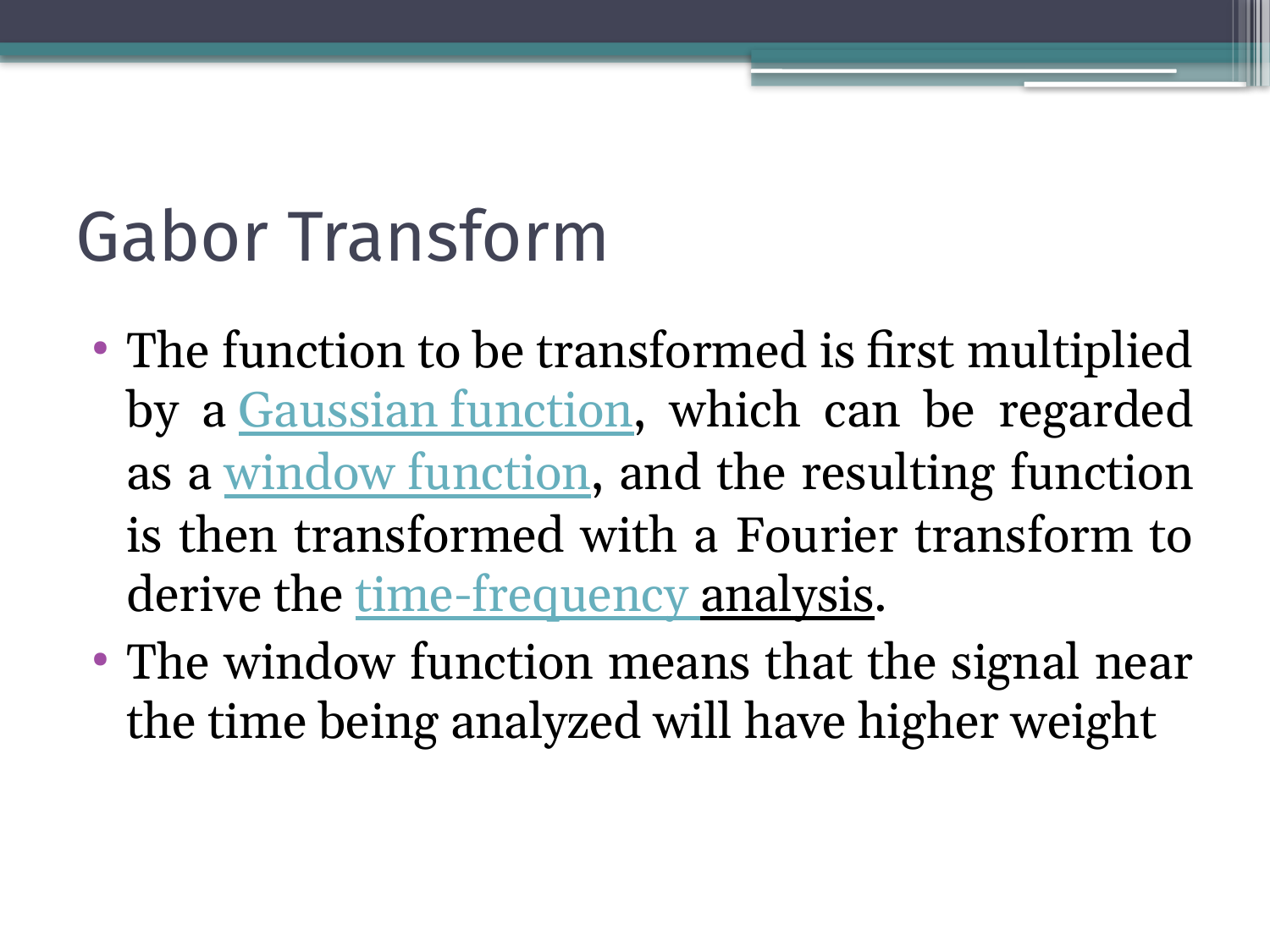

# Gabor Transform
The function to be transformed is first multiplied by a Gaussian function, which can be regarded as a window function, and the resulting function is then transformed with a Fourier transform to derive the time-frequency analysis.
The window function means that the signal near the time being analyzed will have higher weight